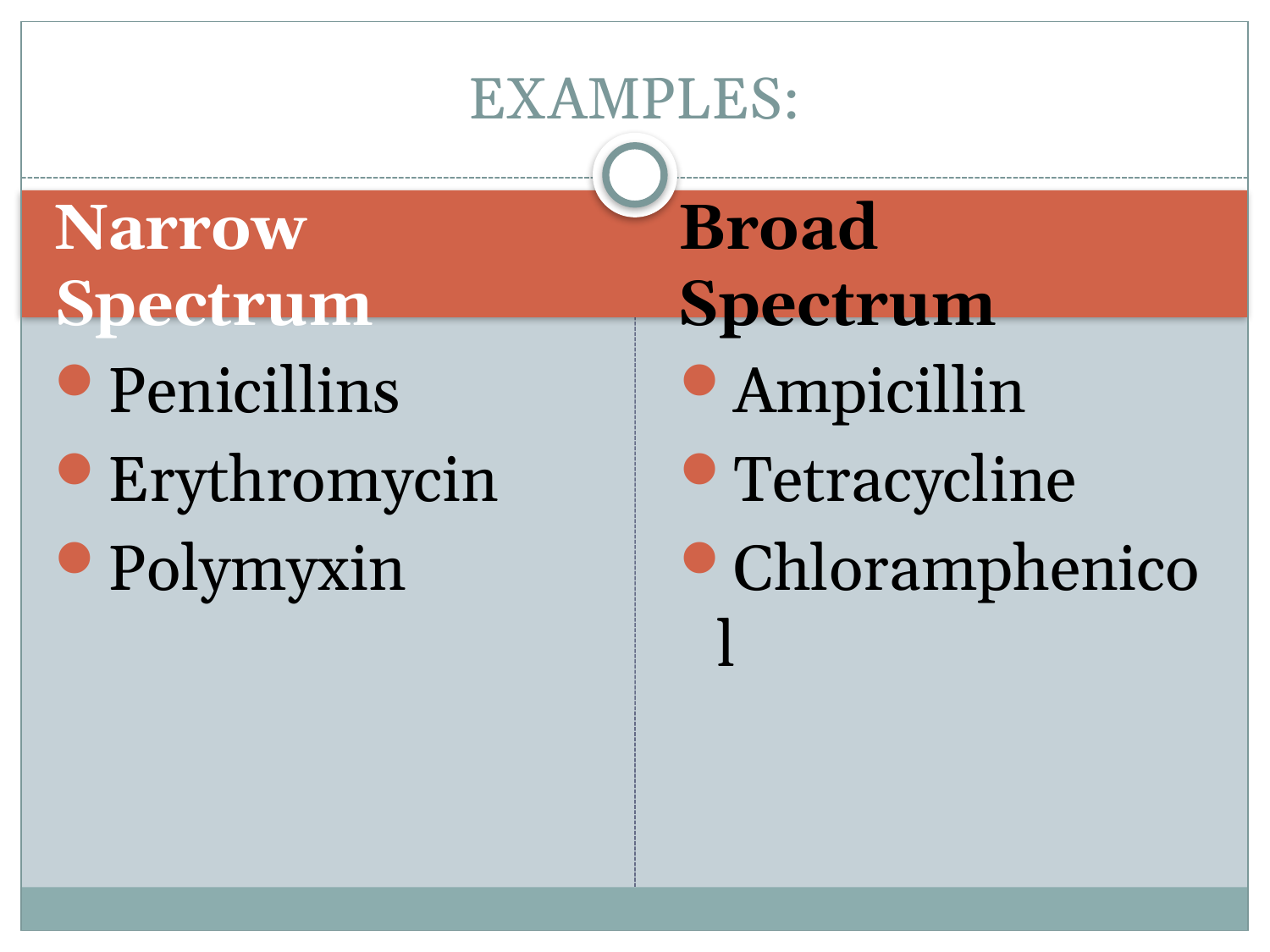

# EXAMPLES:
Narrow Spectrum
Broad Spectrum
Penicillins
Erythromycin
Polymyxin
Ampicillin
Tetracycline
Chloramphenicol